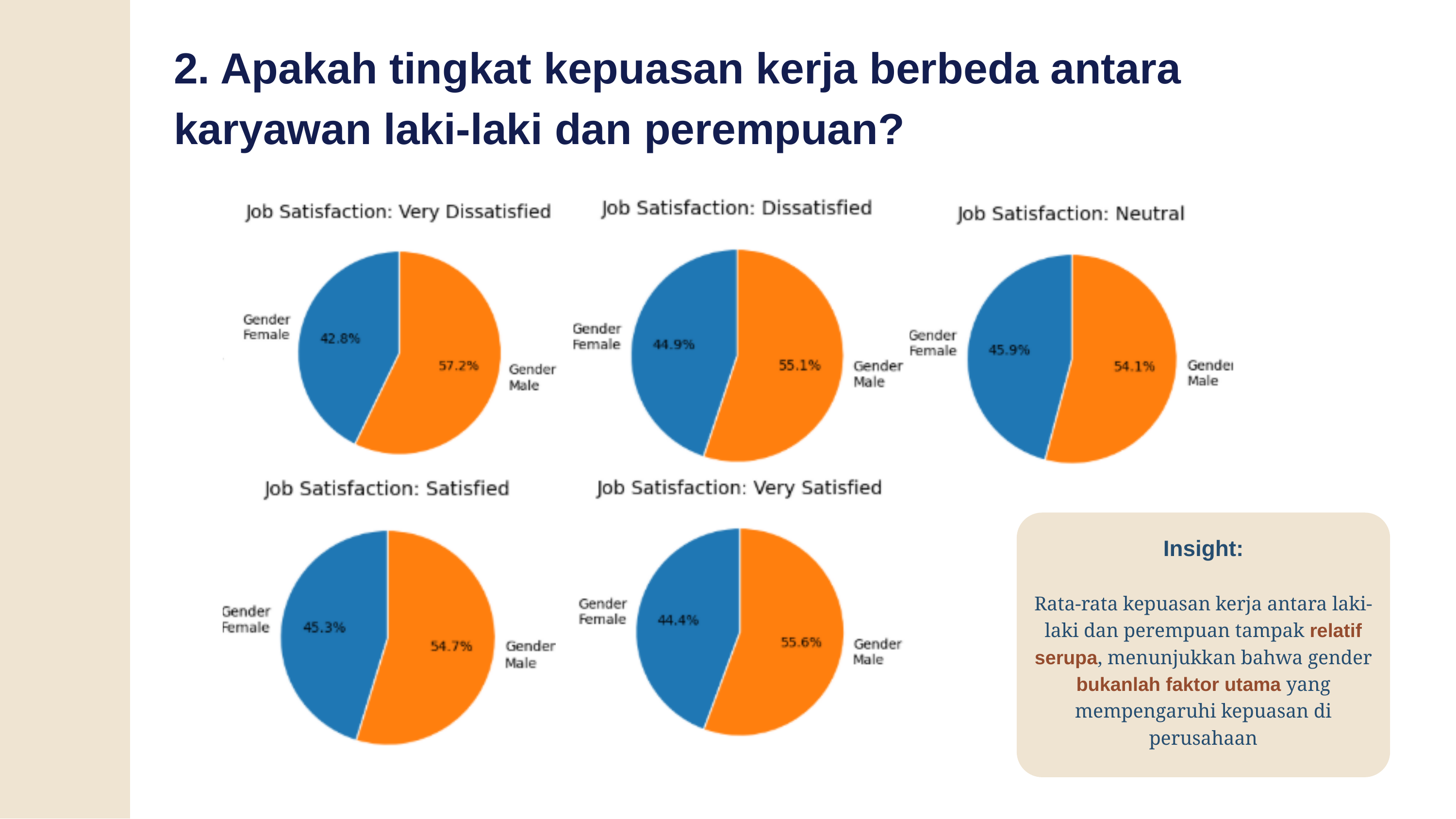

2. Apakah tingkat kepuasan kerja berbeda antara karyawan laki-laki dan perempuan?

Insight:

Rata-rata kepuasan kerja antara laki-laki dan perempuan tampak relatif serupa, menunjukkan bahwa gender bukanlah faktor utama yang mempengaruhi kepuasan di perusahaan